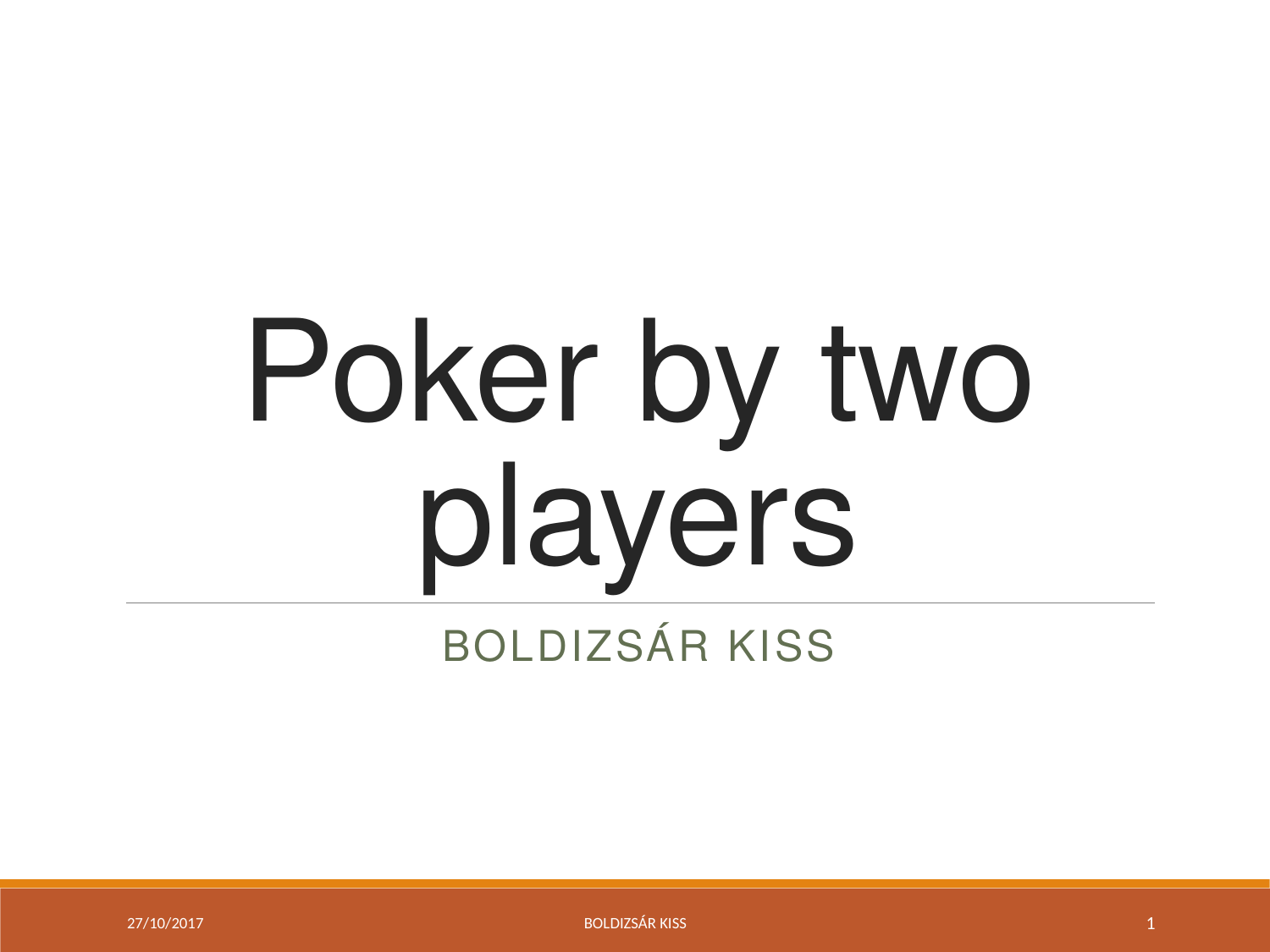

# Poker by two players
BoldizSár Kiss
27/10/2017
Boldizsár Kiss
1